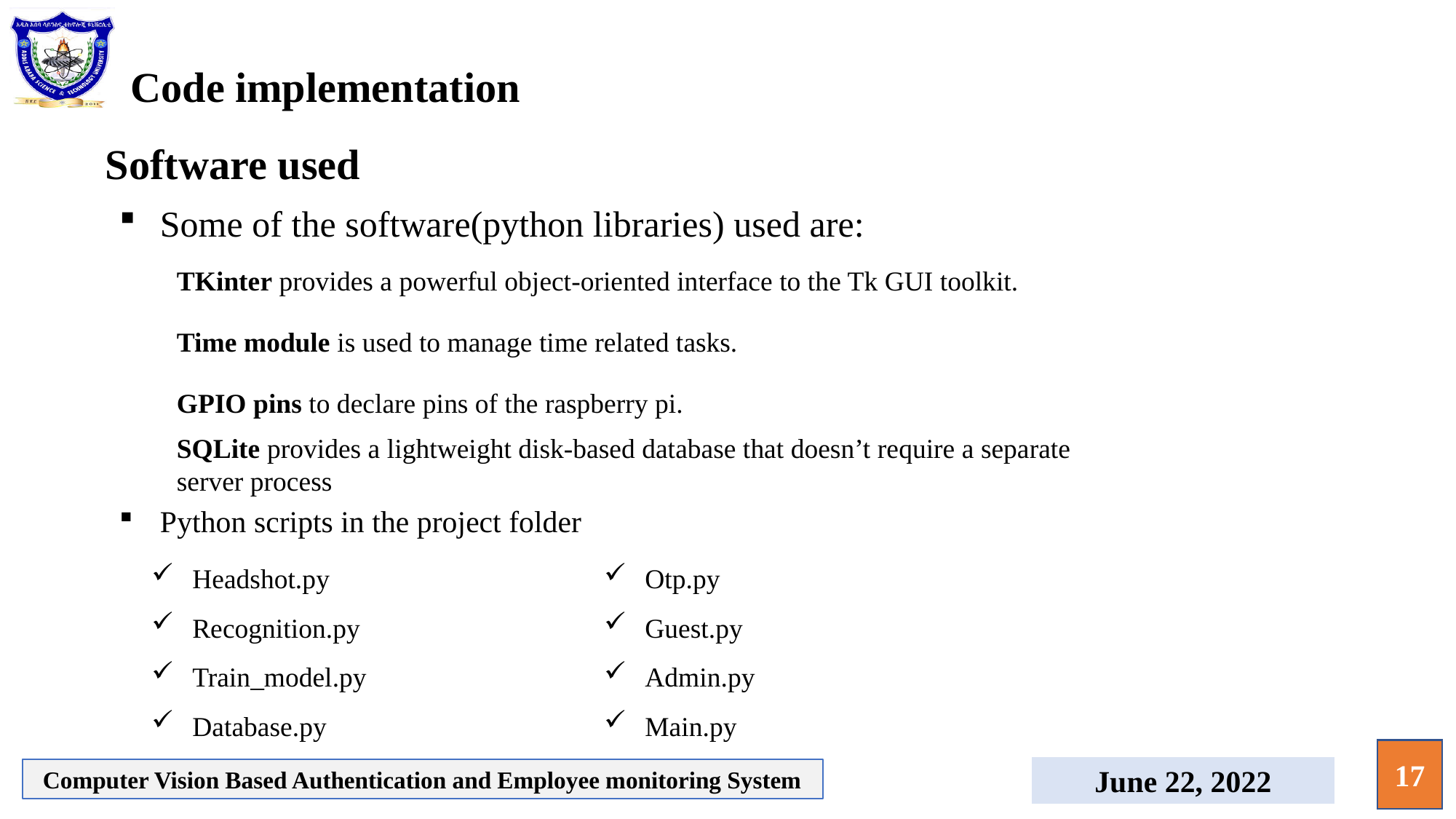

Code implementation
Software used
Some of the software(python libraries) used are:
TKinter provides a powerful object-oriented interface to the Tk GUI toolkit.
Time module is used to manage time related tasks.
GPIO pins to declare pins of the raspberry pi.
SQLite provides a lightweight disk-based database that doesn’t require a separate server process
Python scripts in the project folder
Headshot.py
Recognition.py
Train_model.py
Database.py
Otp.py
Guest.py
Admin.py
Main.py
17